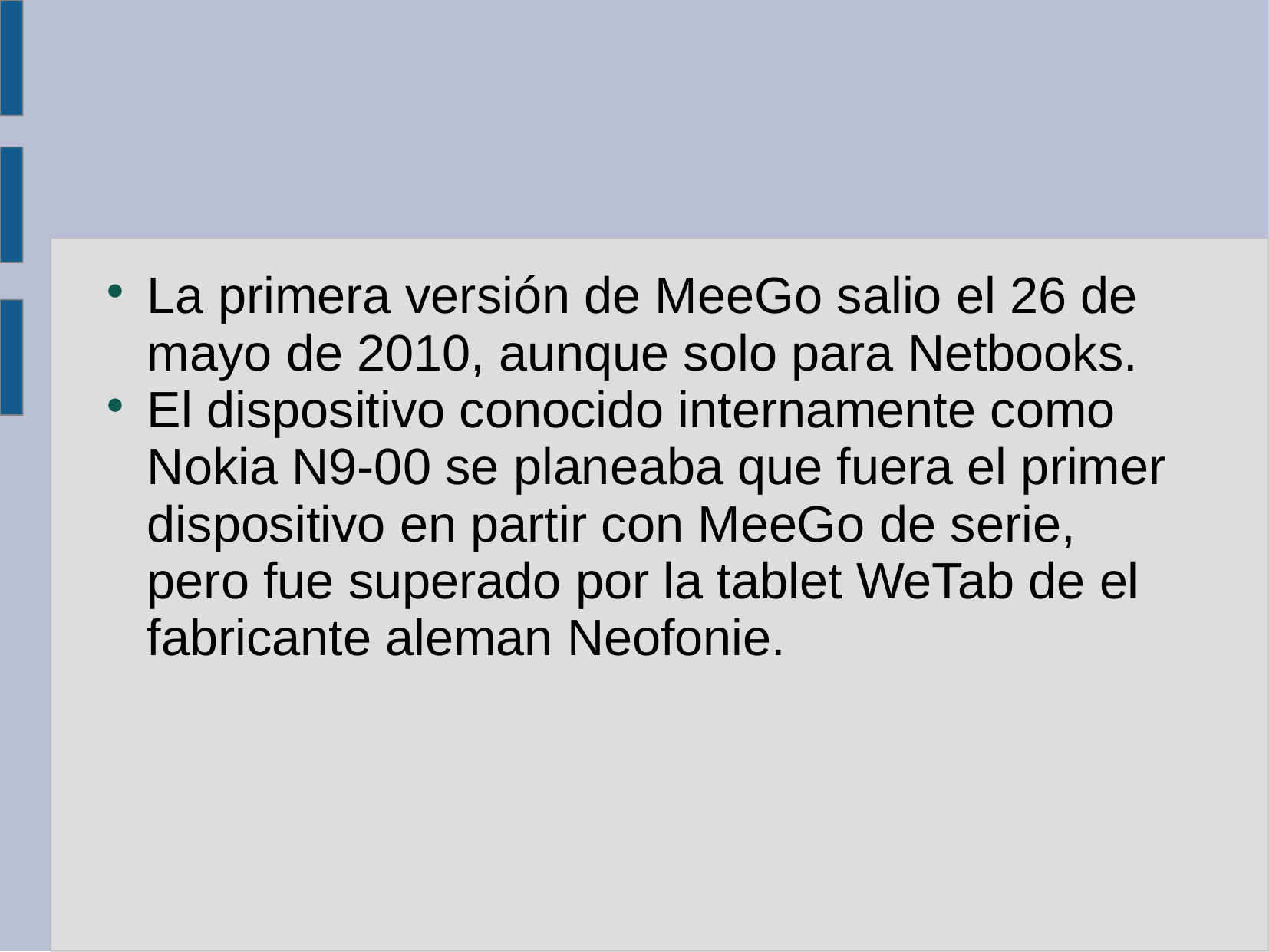

La primera versión de MeeGo salio el 26 de mayo de 2010, aunque solo para Netbooks.
El dispositivo conocido internamente como Nokia N9-00 se planeaba que fuera el primer dispositivo en partir con MeeGo de serie, pero fue superado por la tablet WeTab de el fabricante aleman Neofonie.